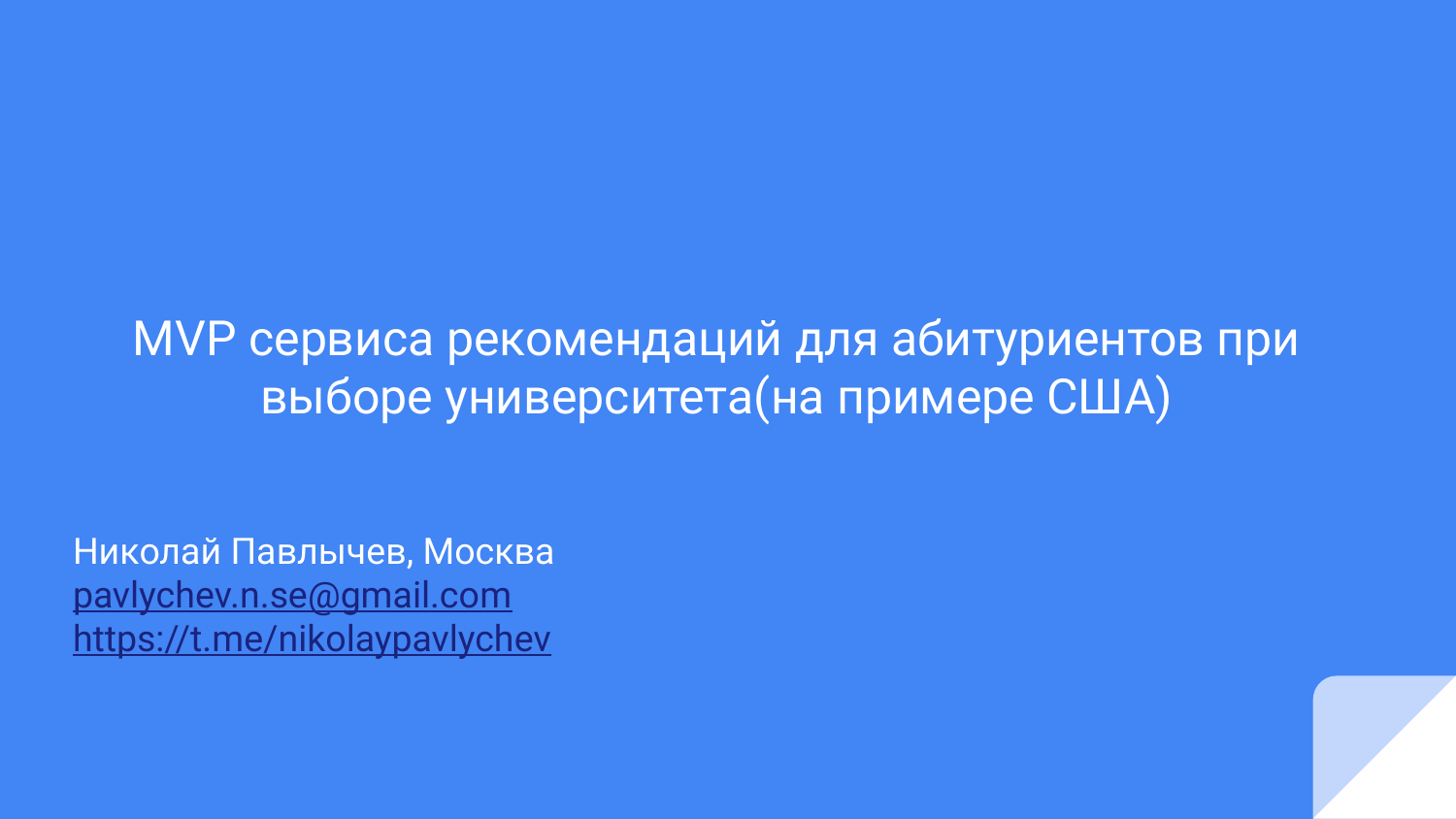

# MVP сервиса рекомендаций для абитуриентов при выборе университета(на примере США)
Николай Павлычев, Москва
pavlychev.n.se@gmail.com
https://t.me/nikolaypavlychev